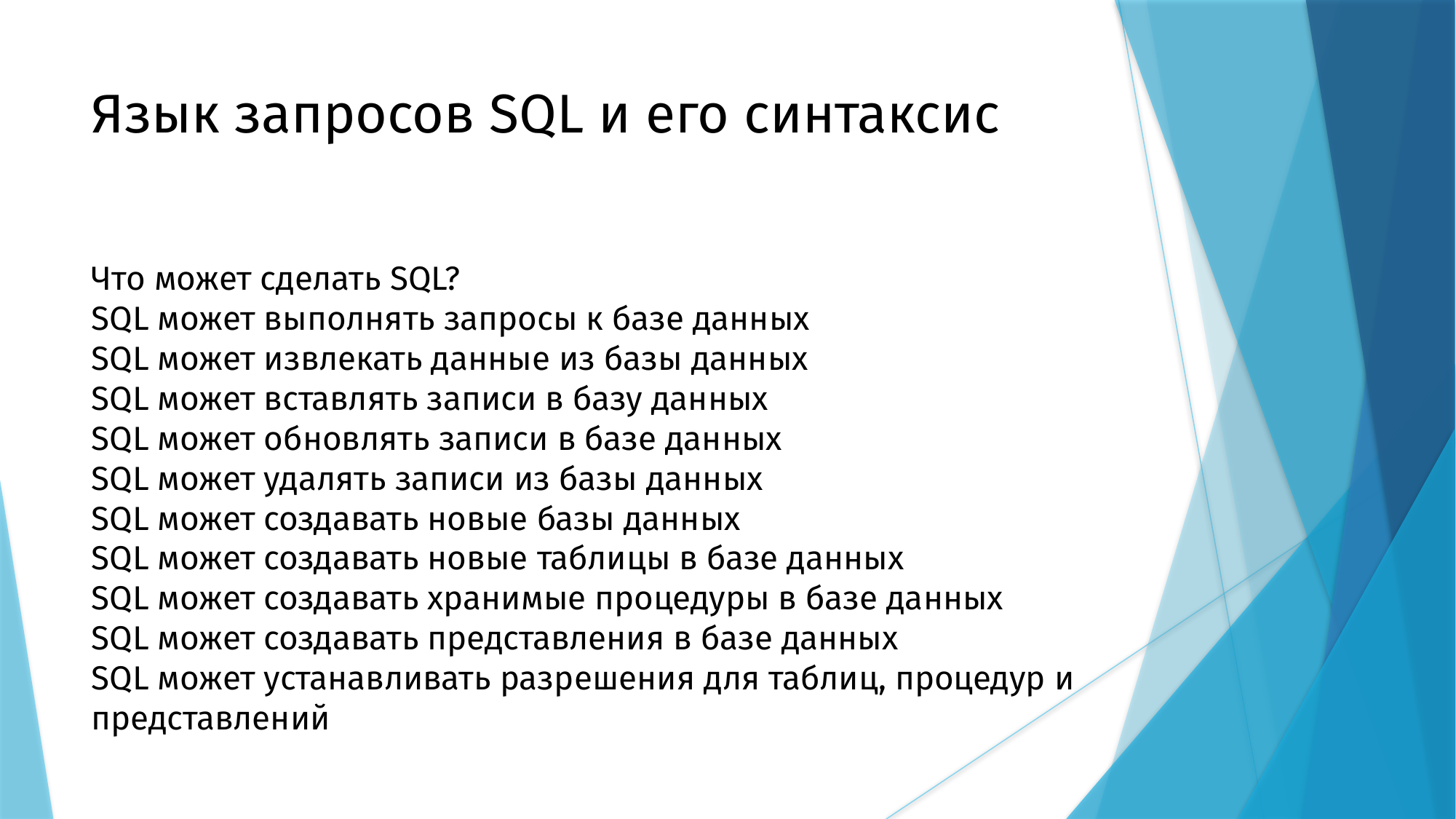

Язык запросов SQL и его синтаксис
Что может сделать SQL?
SQL может выполнять запросы к базе данных
SQL может извлекать данные из базы данных
SQL может вставлять записи в базу данных
SQL может обновлять записи в базе данных
SQL может удалять записи из базы данных
SQL может создавать новые базы данных
SQL может создавать новые таблицы в базе данных
SQL может создавать хранимые процедуры в базе данных
SQL может создавать представления в базе данных
SQL может устанавливать разрешения для таблиц, процедур и представлений